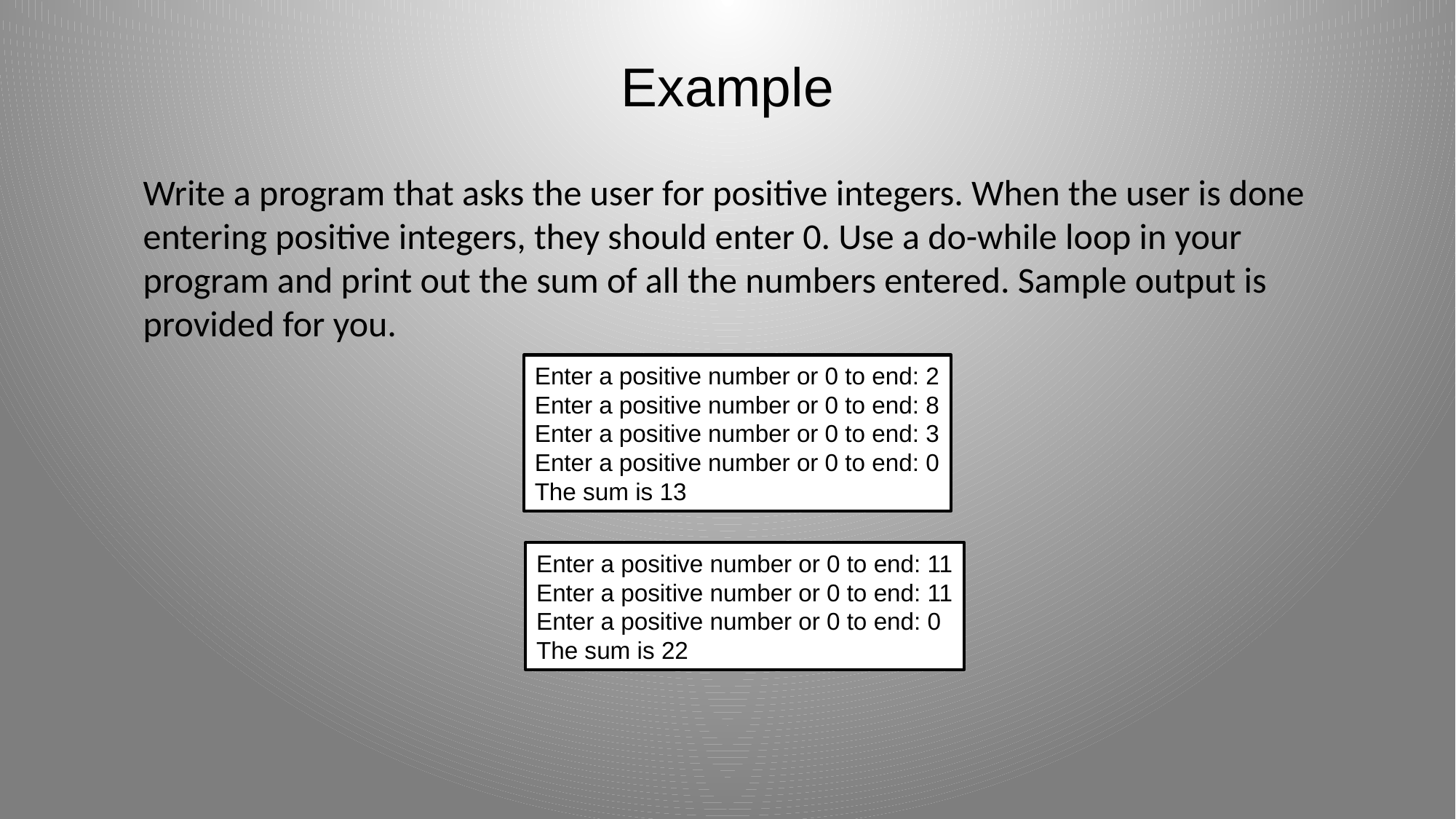

# Example
Write a program that asks the user for positive integers. When the user is done
entering positive integers, they should enter 0. Use a do-while loop in your
program and print out the sum of all the numbers entered. Sample output is
provided for you.
Enter a positive number or 0 to end: 2
Enter a positive number or 0 to end: 8
Enter a positive number or 0 to end: 3
Enter a positive number or 0 to end: 0
The sum is 13
Enter a positive number or 0 to end: 11
Enter a positive number or 0 to end: 11
Enter a positive number or 0 to end: 0
The sum is 22